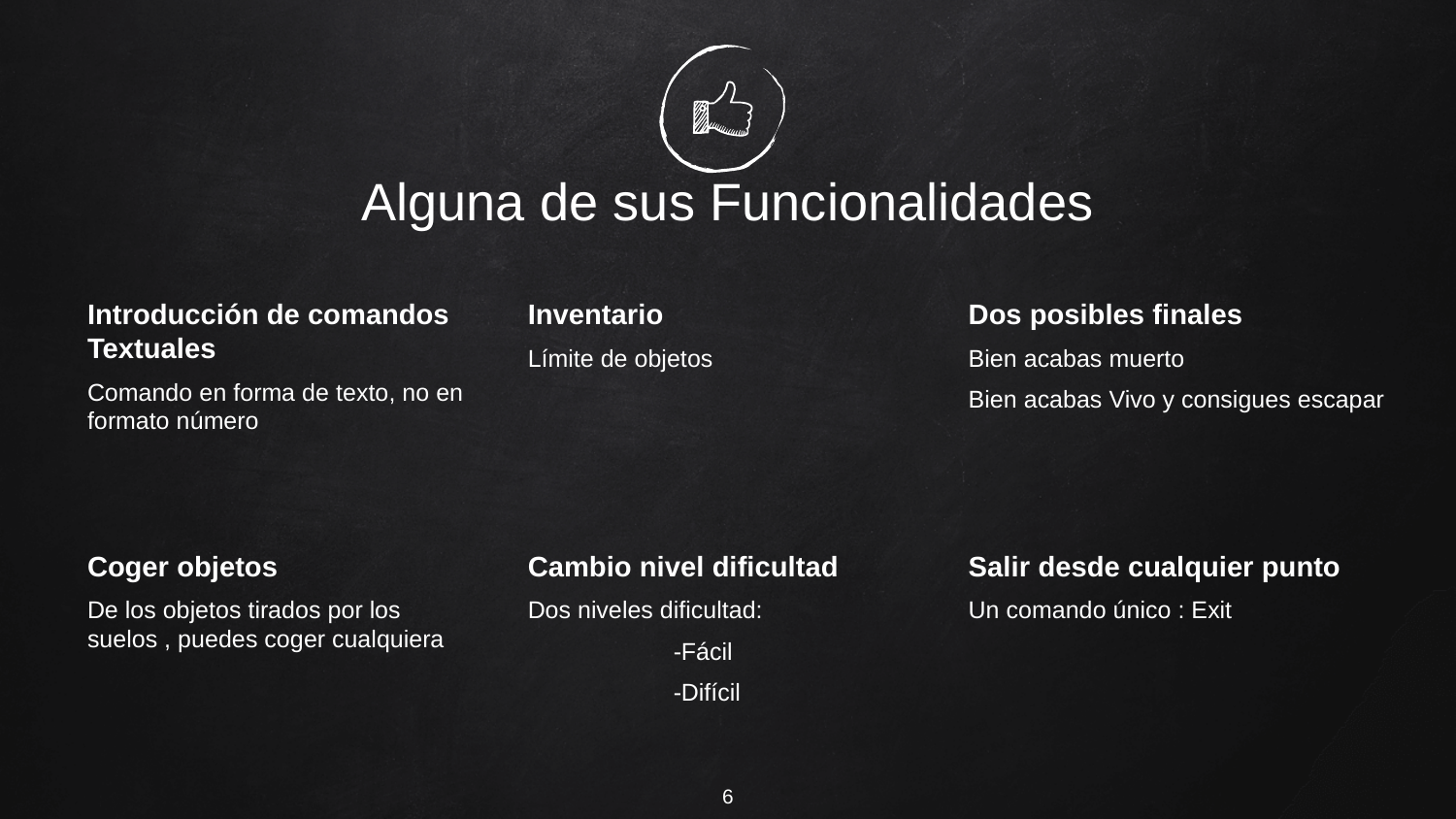

# Alguna de sus Funcionalidades
Introducción de comandos Textuales
Comando en forma de texto, no en formato número
Inventario
Límite de objetos
Dos posibles finales
Bien acabas muerto
Bien acabas Vivo y consigues escapar

Coger objetos
De los objetos tirados por los suelos , puedes coger cualquiera
Cambio nivel dificultad
Dos niveles dificultad:
	-Fácil
	-Difícil
Salir desde cualquier punto
Un comando único : Exit

6